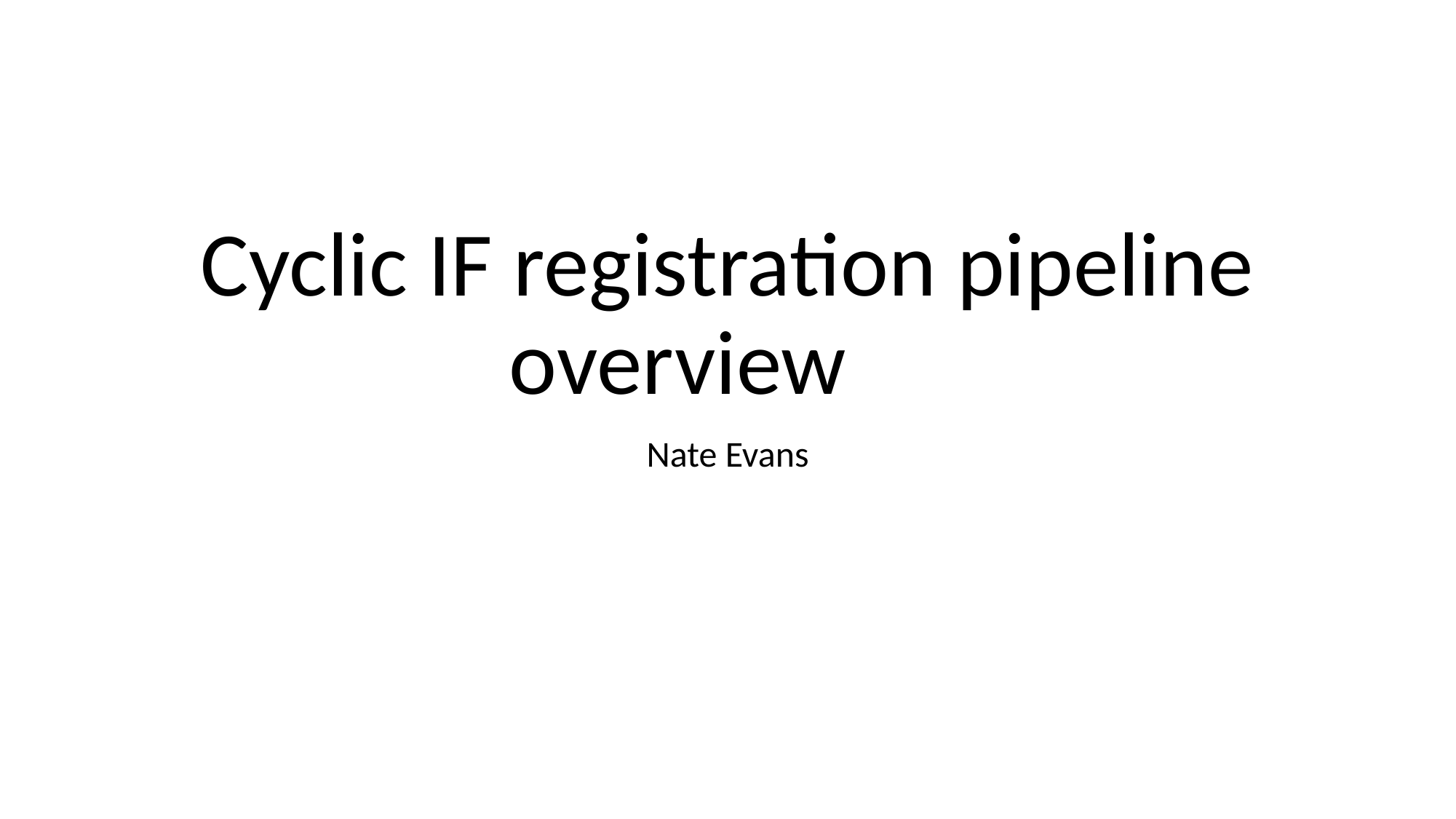

# Cyclic IF registration pipeline overview
Nate Evans